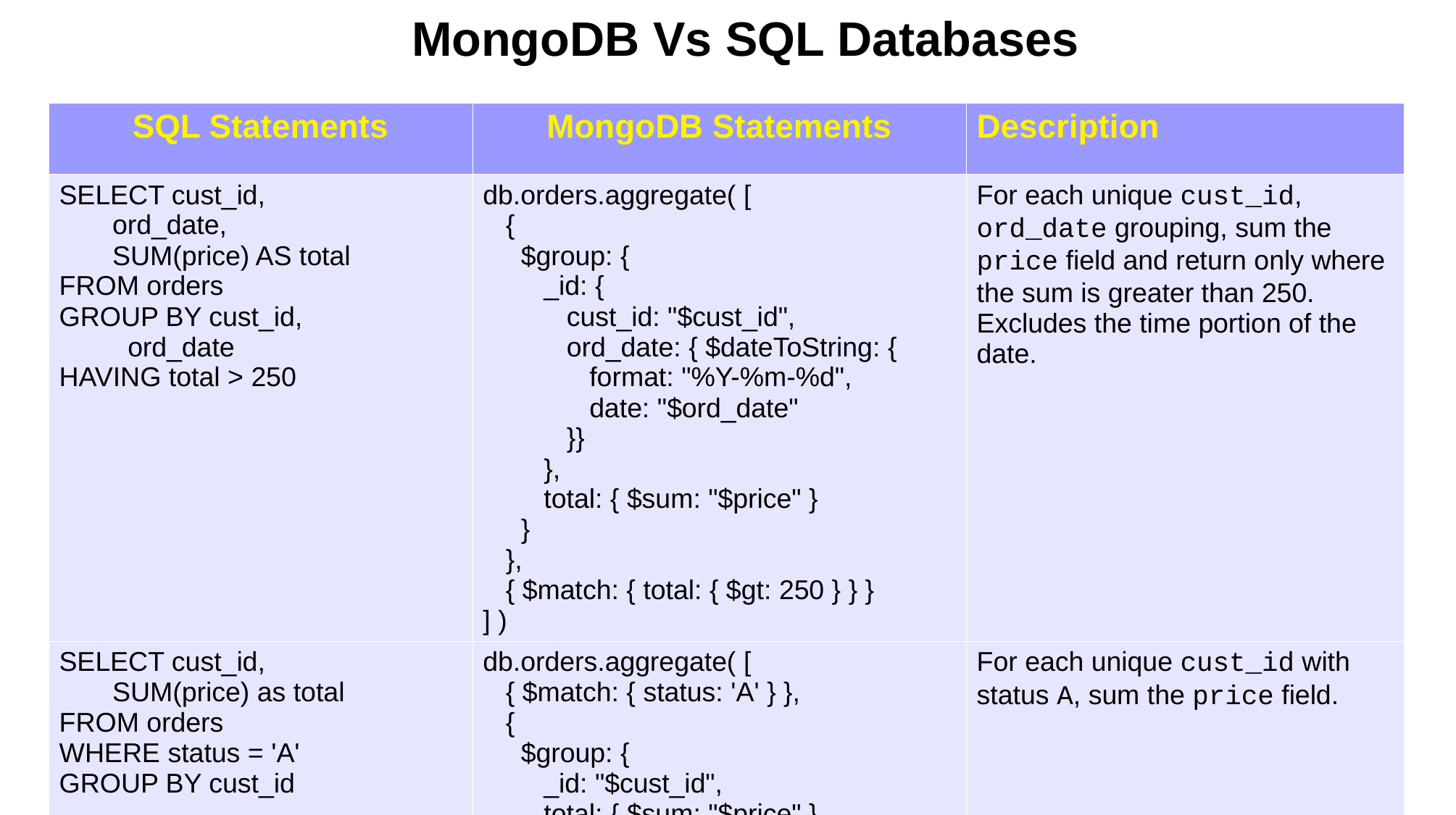

MongoDB Vs SQL Databases
| SQL Statements | MongoDB Statements | Description |
| --- | --- | --- |
| SELECT cust\_id, ord\_date, SUM(price) AS total FROM orders GROUP BY cust\_id, ord\_date HAVING total > 250 | db.orders.aggregate( [ { $group: { \_id: { cust\_id: "$cust\_id", ord\_date: { $dateToString: { format: "%Y-%m-%d", date: "$ord\_date" }} }, total: { $sum: "$price" } } }, { $match: { total: { $gt: 250 } } } ] ) | For each unique cust\_id, ord\_date grouping, sum the price field and return only where the sum is greater than 250. Excludes the time portion of the date. |
| SELECT cust\_id, SUM(price) as total FROM orders WHERE status = 'A' GROUP BY cust\_id | db.orders.aggregate( [ { $match: { status: 'A' } }, { $group: { \_id: "$cust\_id", total: { $sum: "$price" } } } ] ) | For each unique cust\_id with status A, sum the price field. |